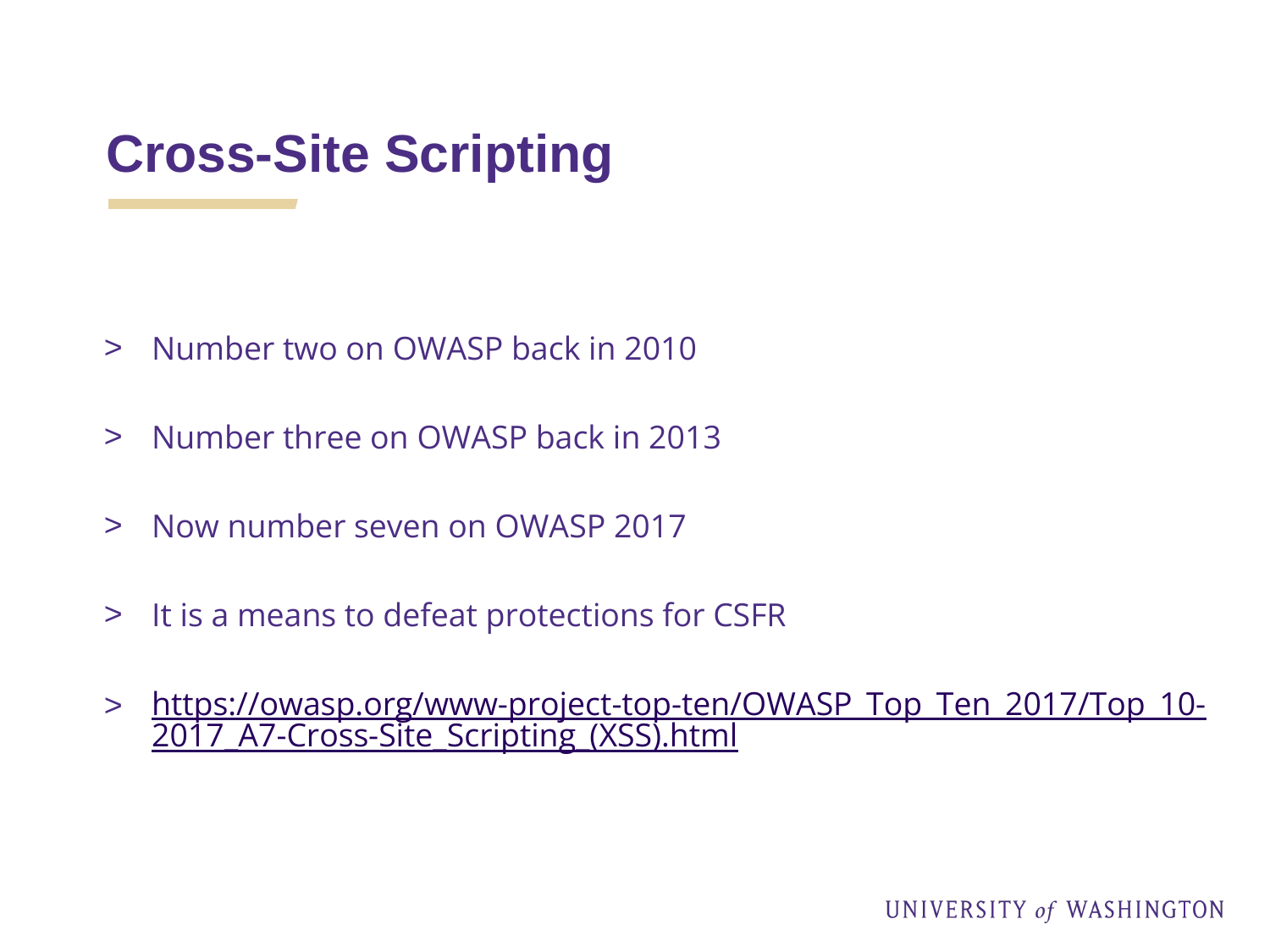

# Cross-Site Scripting
Number two on OWASP back in 2010

Number three on OWASP back in 2013

Now number seven on OWASP 2017

It is a means to defeat protections for CSFR

https://owasp.org/www-project-top-ten/OWASP_Top_Ten_2017/Top_10-2017_A7-Cross-Site_Scripting_(XSS).html